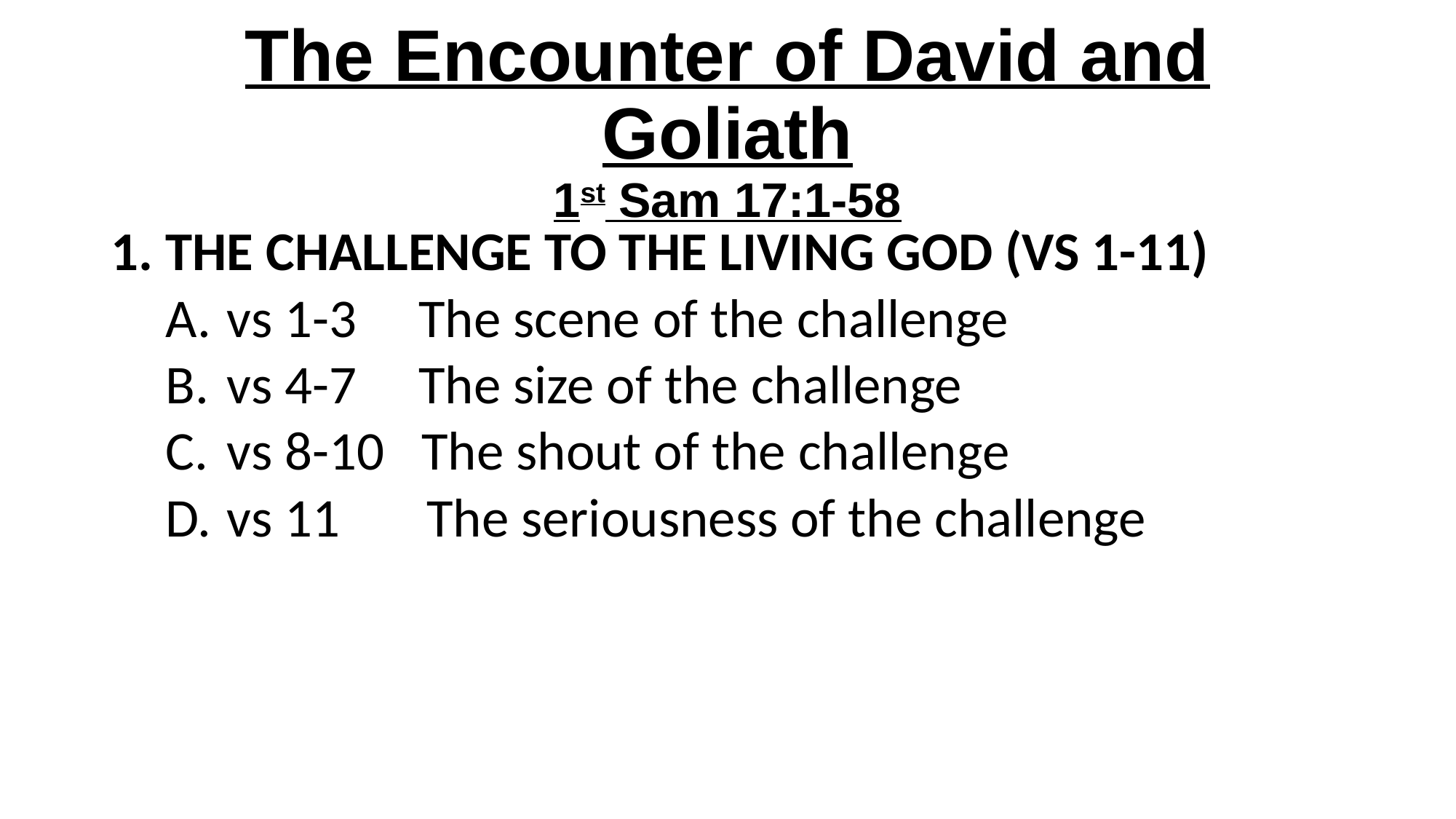

# The Encounter of David and Goliath 1st Sam 17:1-58
1. THE CHALLENGE TO THE LIVING GOD (VS 1-11)
vs 1-3     The scene of the challenge
vs 4-7     The size of the challenge
vs 8-10   The shout of the challenge
vs 11       The seriousness of the challenge